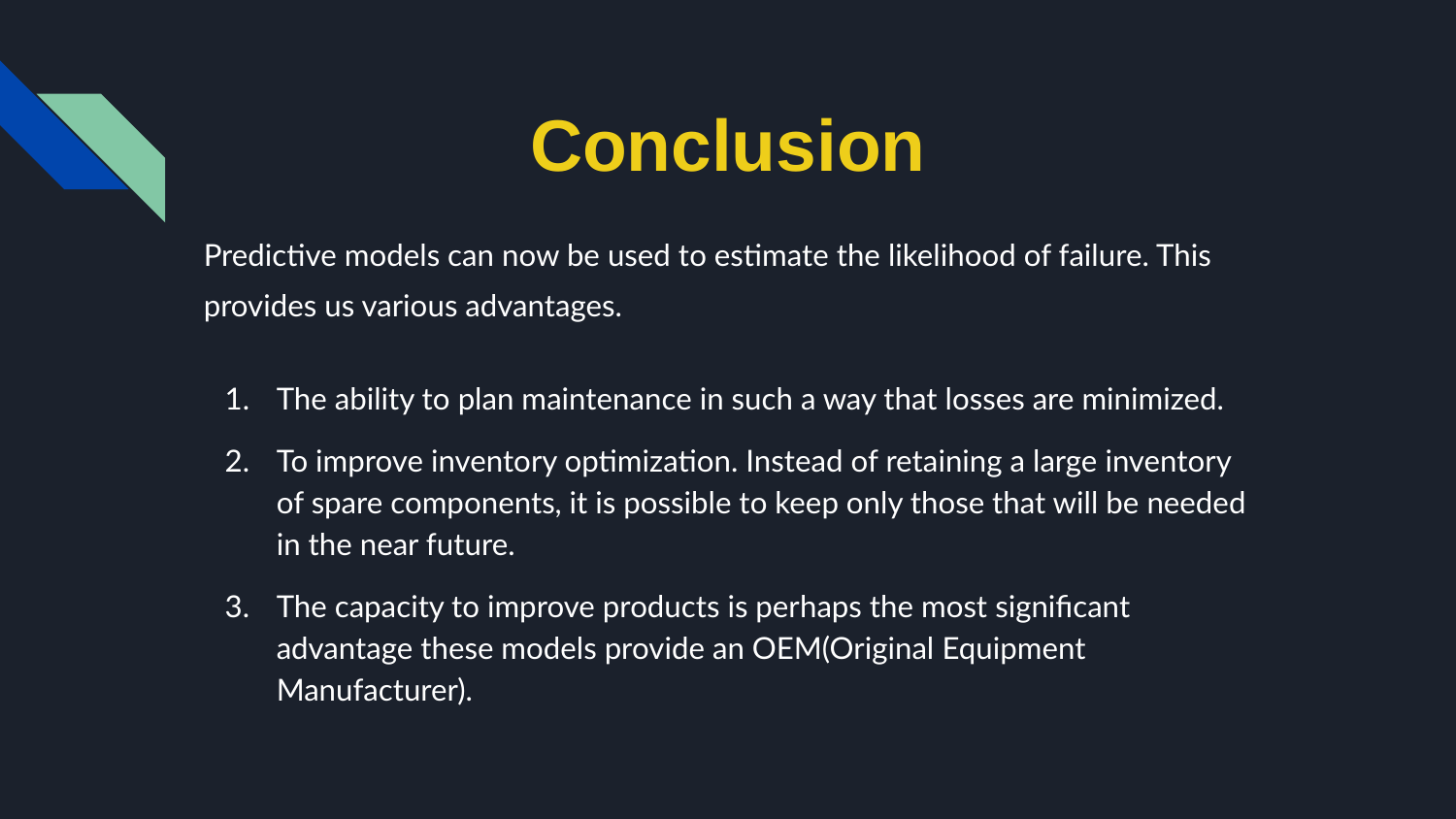

Conclusion
Predictive models can now be used to estimate the likelihood of failure. This provides us various advantages.

The ability to plan maintenance in such a way that losses are minimized.
To improve inventory optimization. Instead of retaining a large inventory of spare components, it is possible to keep only those that will be needed in the near future.
The capacity to improve products is perhaps the most significant advantage these models provide an OEM(Original Equipment Manufacturer).